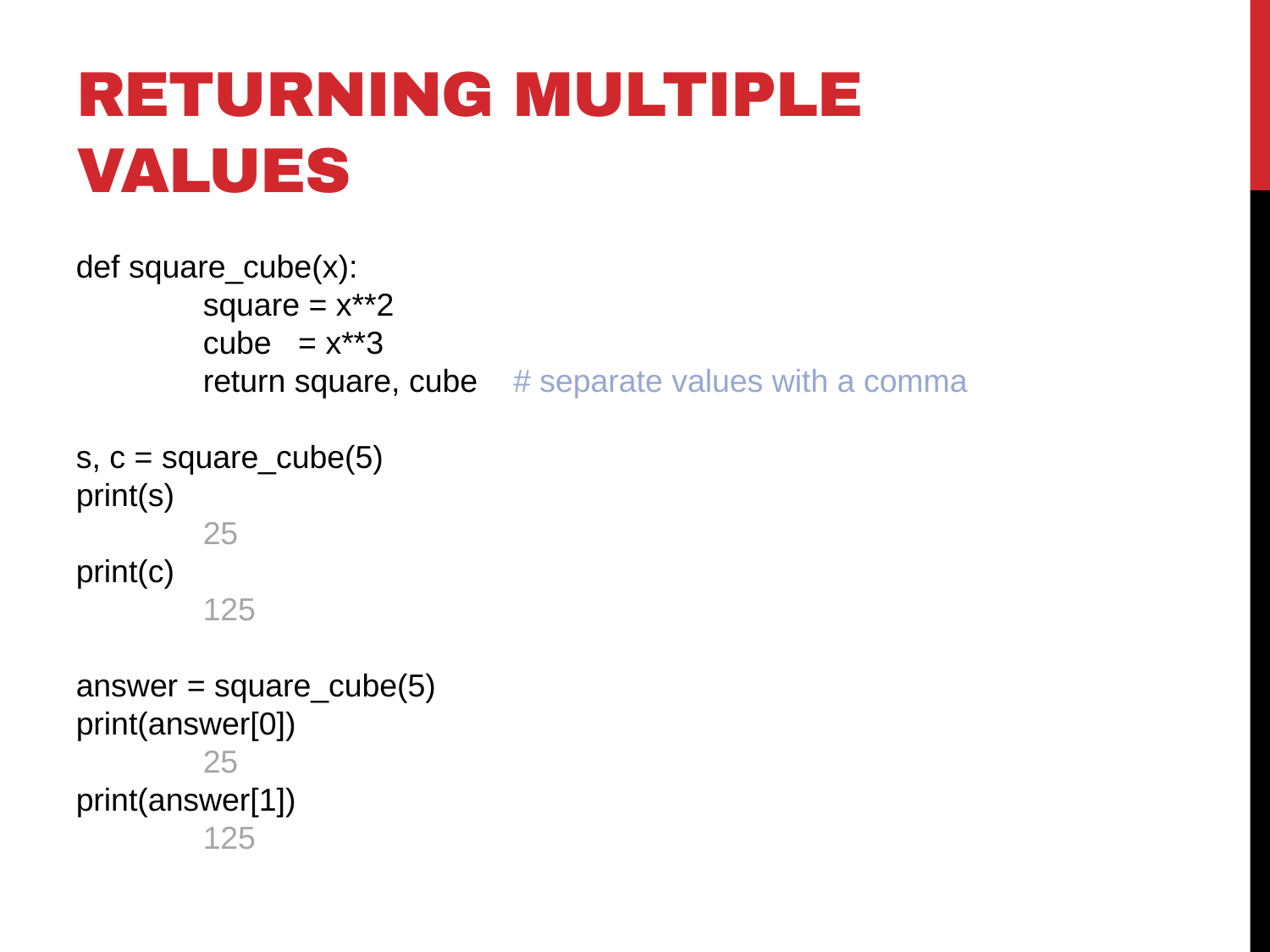

# returning multiple values
def square_cube(x):
	square = x**2
	cube   = x**3
	return square, cube    # separate values with a comma

s, c = square_cube(5)
print(s)
	25
print(c)
	125

answer = square_cube(5)
print(answer[0])
	25
print(answer[1])
	125